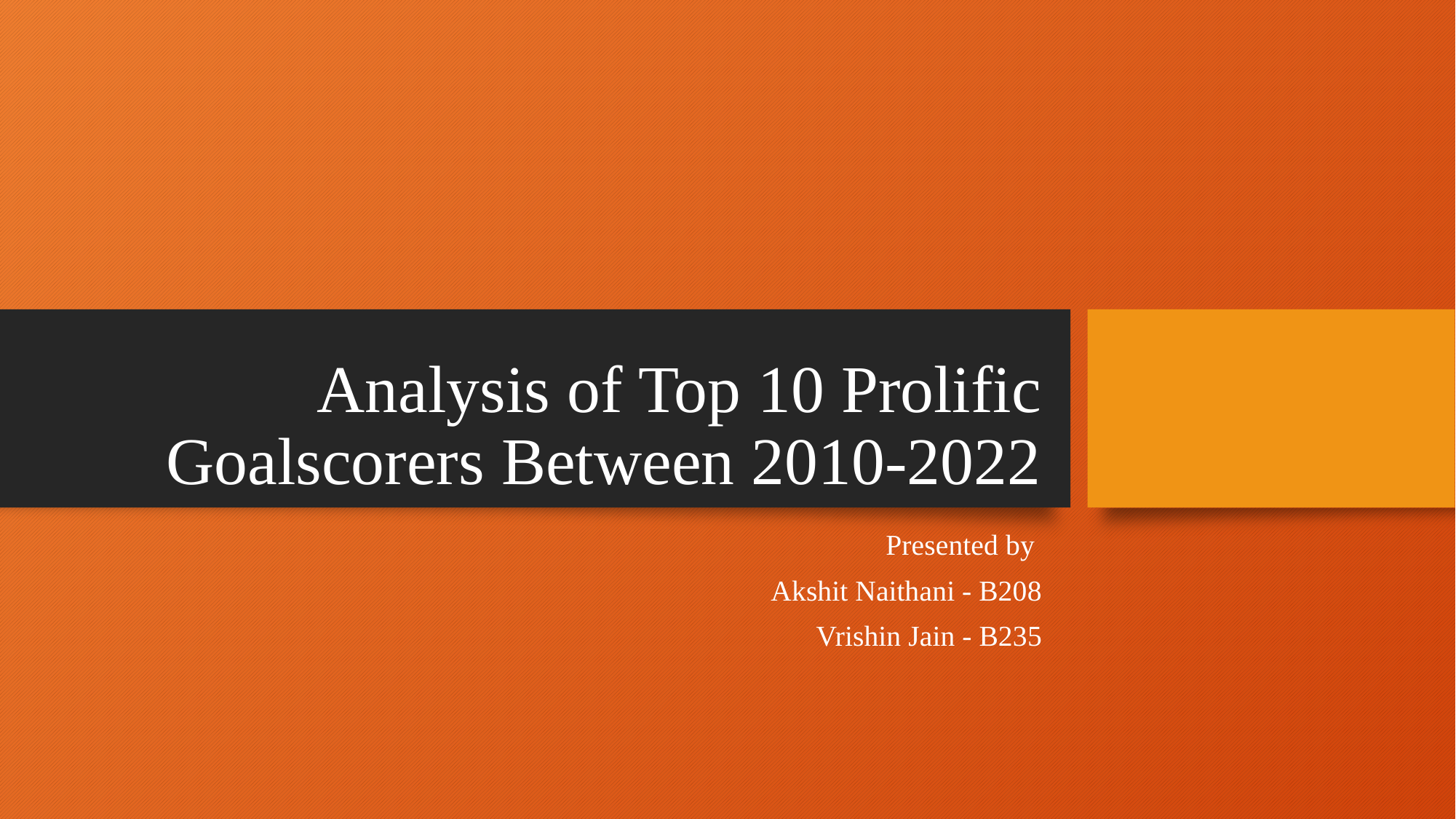

# Analysis of Top 10 Prolific Goalscorers Between 2010-2022
Presented by
Akshit Naithani - B208
Vrishin Jain - B235